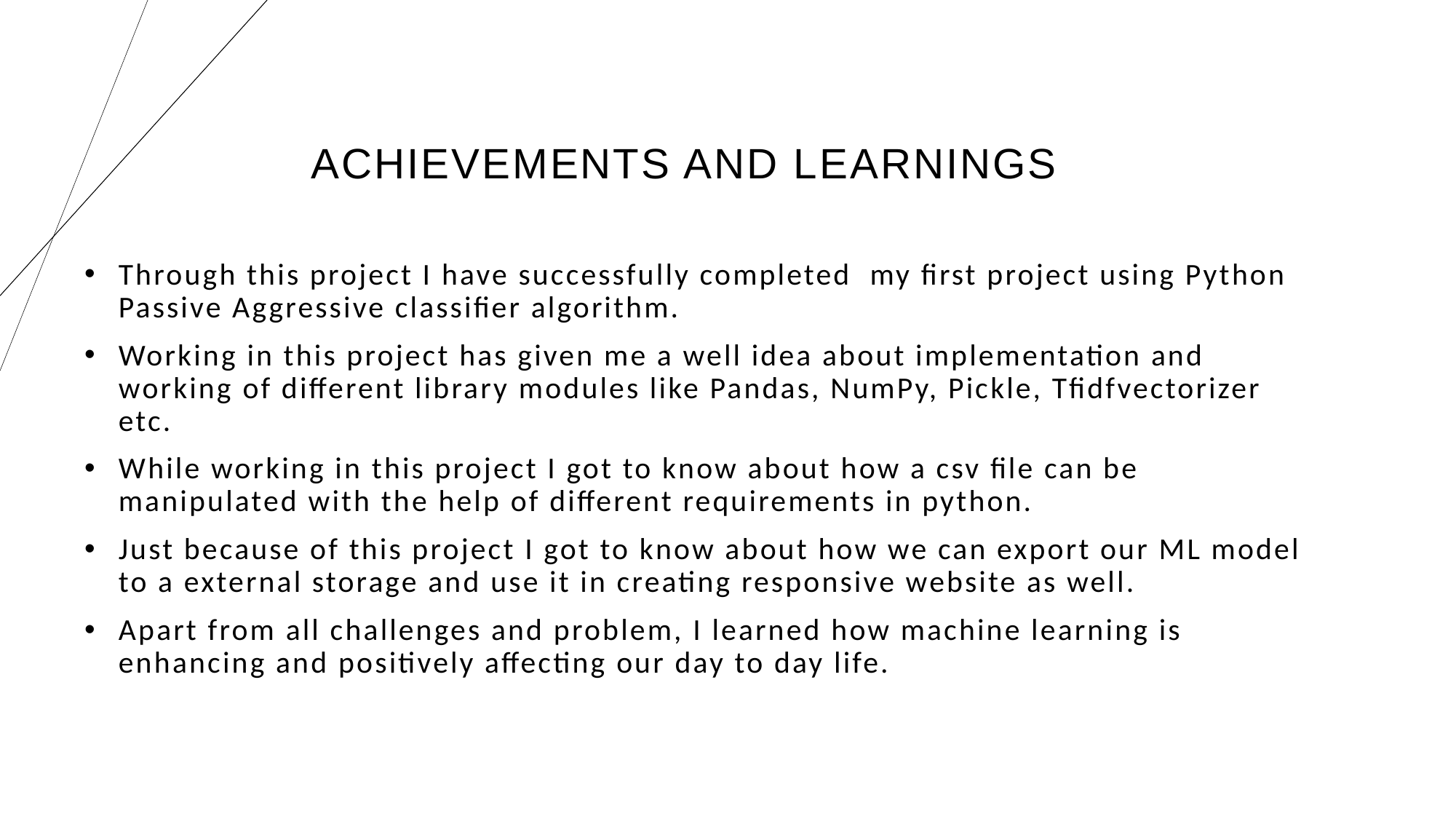

# Achievements and learnings
Through this project I have successfully completed  my first project using Python Passive Aggressive classifier algorithm.
Working in this project has given me a well idea about implementation and working of different library modules like Pandas, NumPy, Pickle, Tfidfvectorizer etc.
While working in this project I got to know about how a csv file can be manipulated with the help of different requirements in python.
Just because of this project I got to know about how we can export our ML model to a external storage and use it in creating responsive website as well.
Apart from all challenges and problem, I learned how machine learning is enhancing and positively affecting our day to day life.